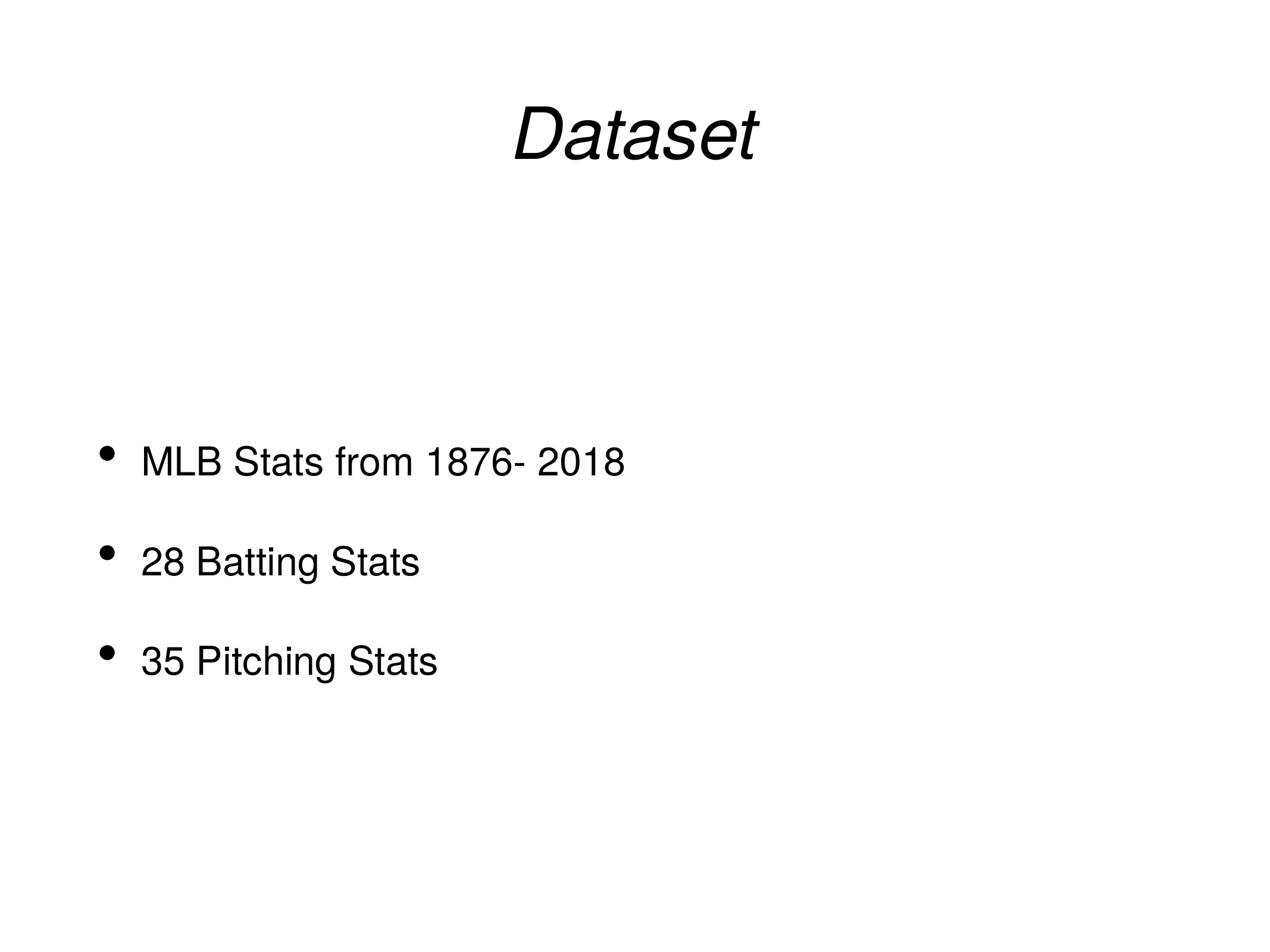

# Dataset
MLB Stats from 1876- 2018
28 Batting Stats
35 Pitching Stats